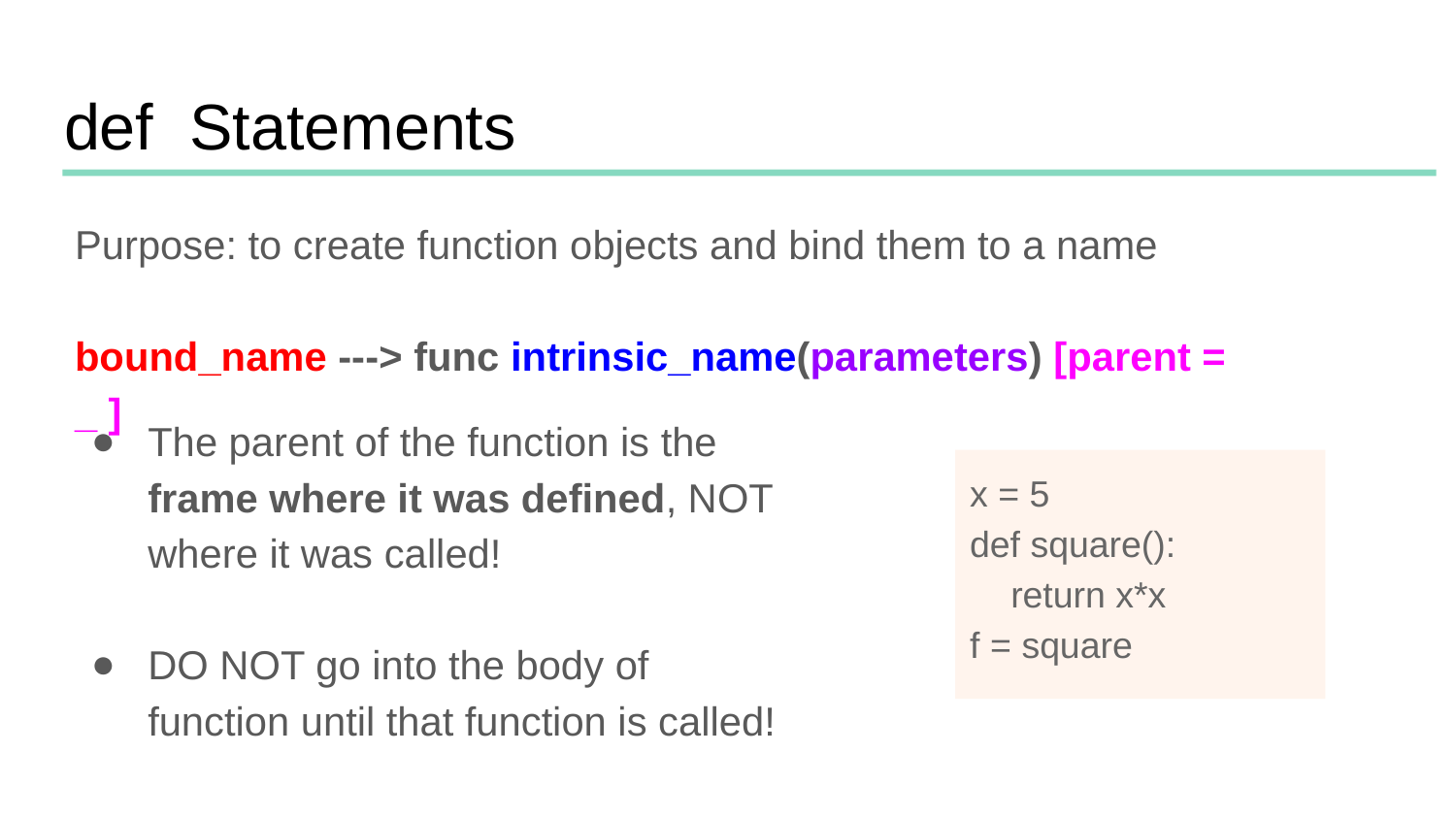

# def  Statements
Purpose: to create function objects and bind them to a name

bound_name ---> func intrinsic_name(parameters) [parent = _ ]
The parent of the function is the frame where it was defined, NOT where it was called!

DO NOT go into the body of function until that function is called!
x = 5
def square():
    return x*x
f = square